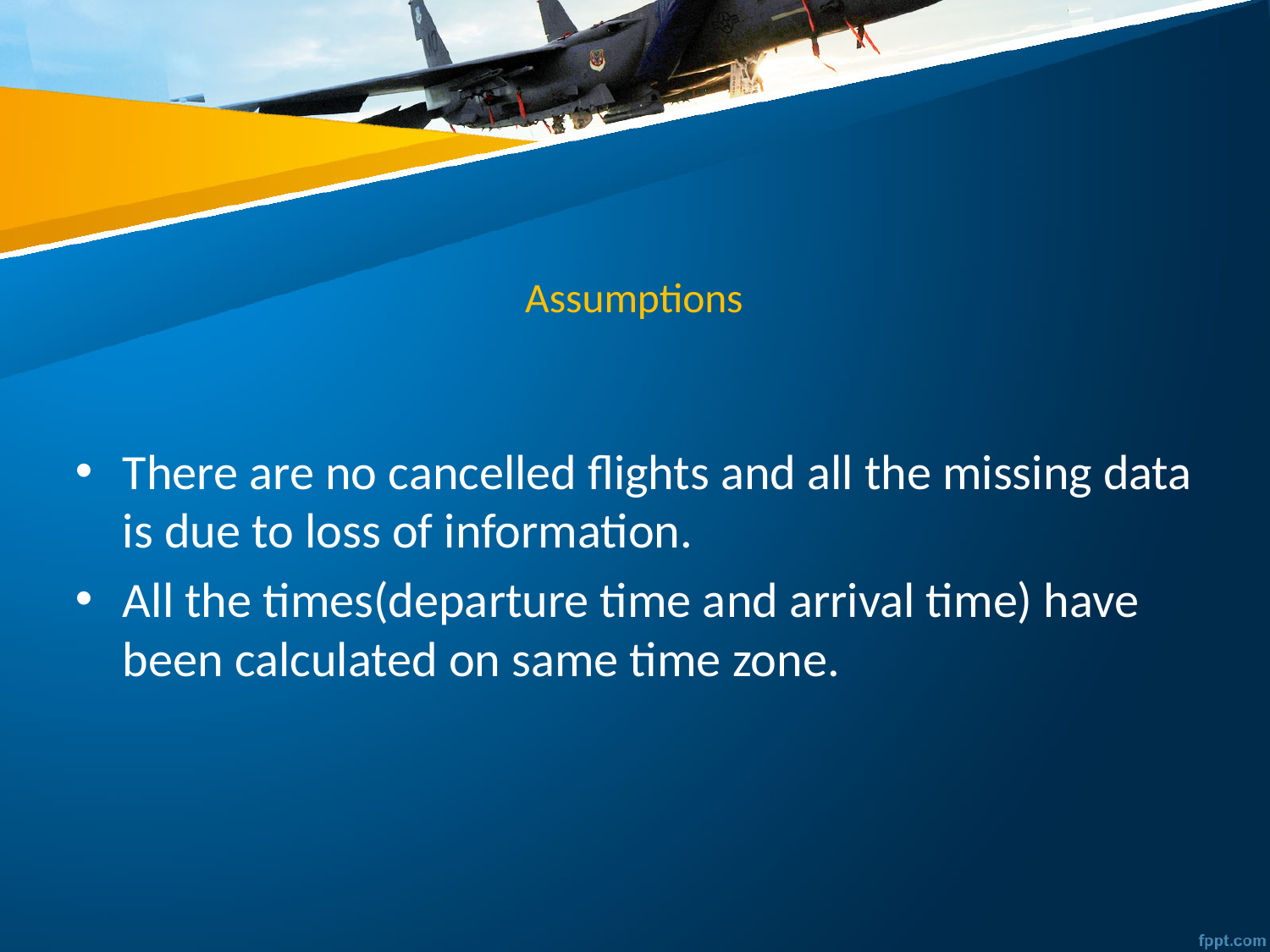

# Assumptions
There are no cancelled flights and all the missing data is due to loss of information.
All the times(departure time and arrival time) have been calculated on same time zone.